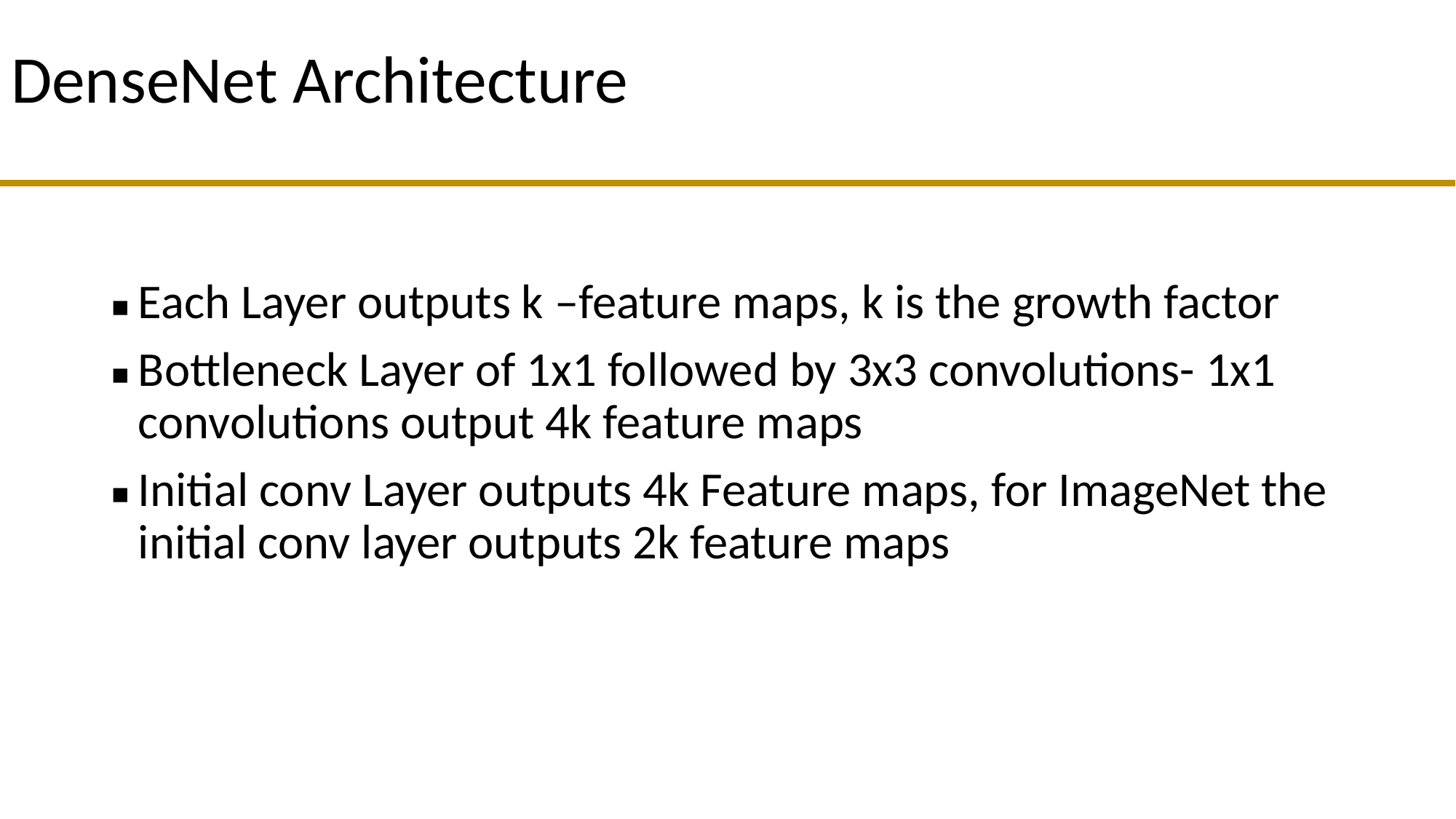

# DenseNet Architecture
Each Layer outputs k –feature maps, k is the growth factor
Bottleneck Layer of 1x1 followed by 3x3 convolutions- 1x1 convolutions output 4k feature maps
Initial conv Layer outputs 4k Feature maps, for ImageNet the initial conv layer outputs 2k feature maps